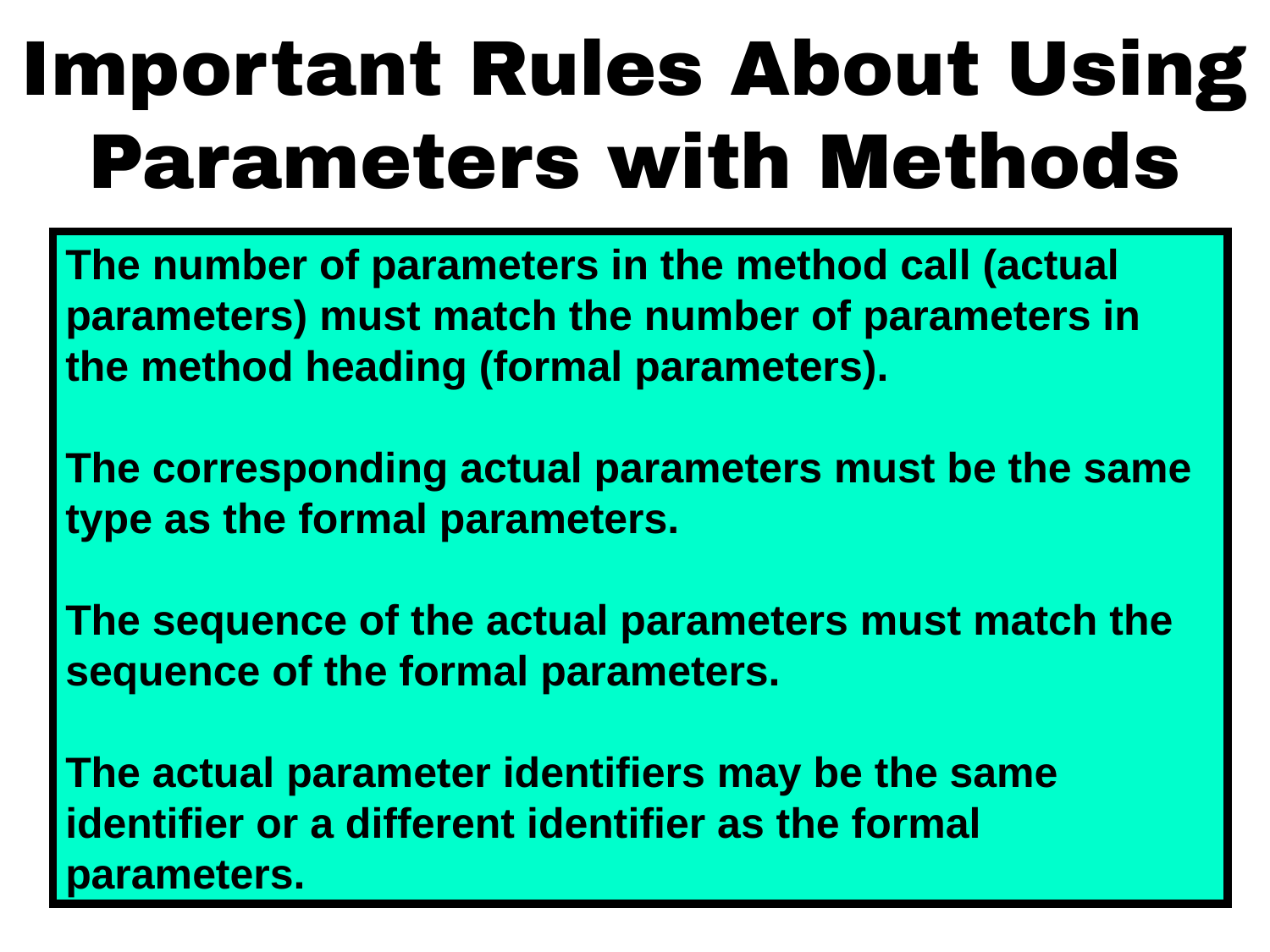

# Important Rules About Using Parameters with Methods
The number of parameters in the method call (actual parameters) must match the number of parameters in the method heading (formal parameters).

The corresponding actual parameters must be the same type as the formal parameters.

The sequence of the actual parameters must match the sequence of the formal parameters.

The actual parameter identifiers may be the same identifier or a different identifier as the formal parameters.